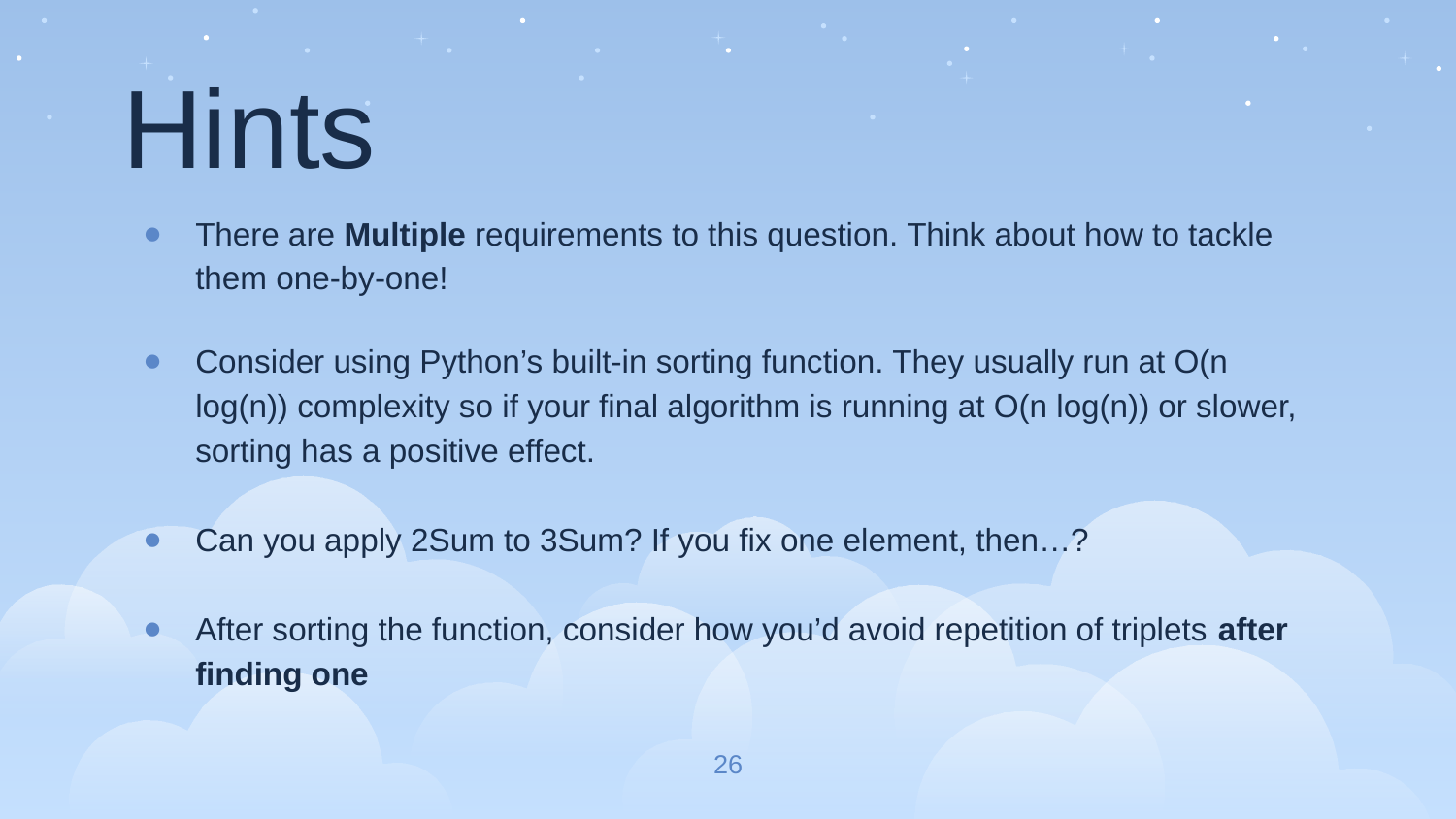

Hints
There are Multiple requirements to this question. Think about how to tackle them one-by-one!
Consider using Python’s built-in sorting function. They usually run at O(n log(n)) complexity so if your final algorithm is running at O(n log(n)) or slower, sorting has a positive effect.
Can you apply 2Sum to 3Sum? If you fix one element, then…?
After sorting the function, consider how you’d avoid repetition of triplets after finding one
26